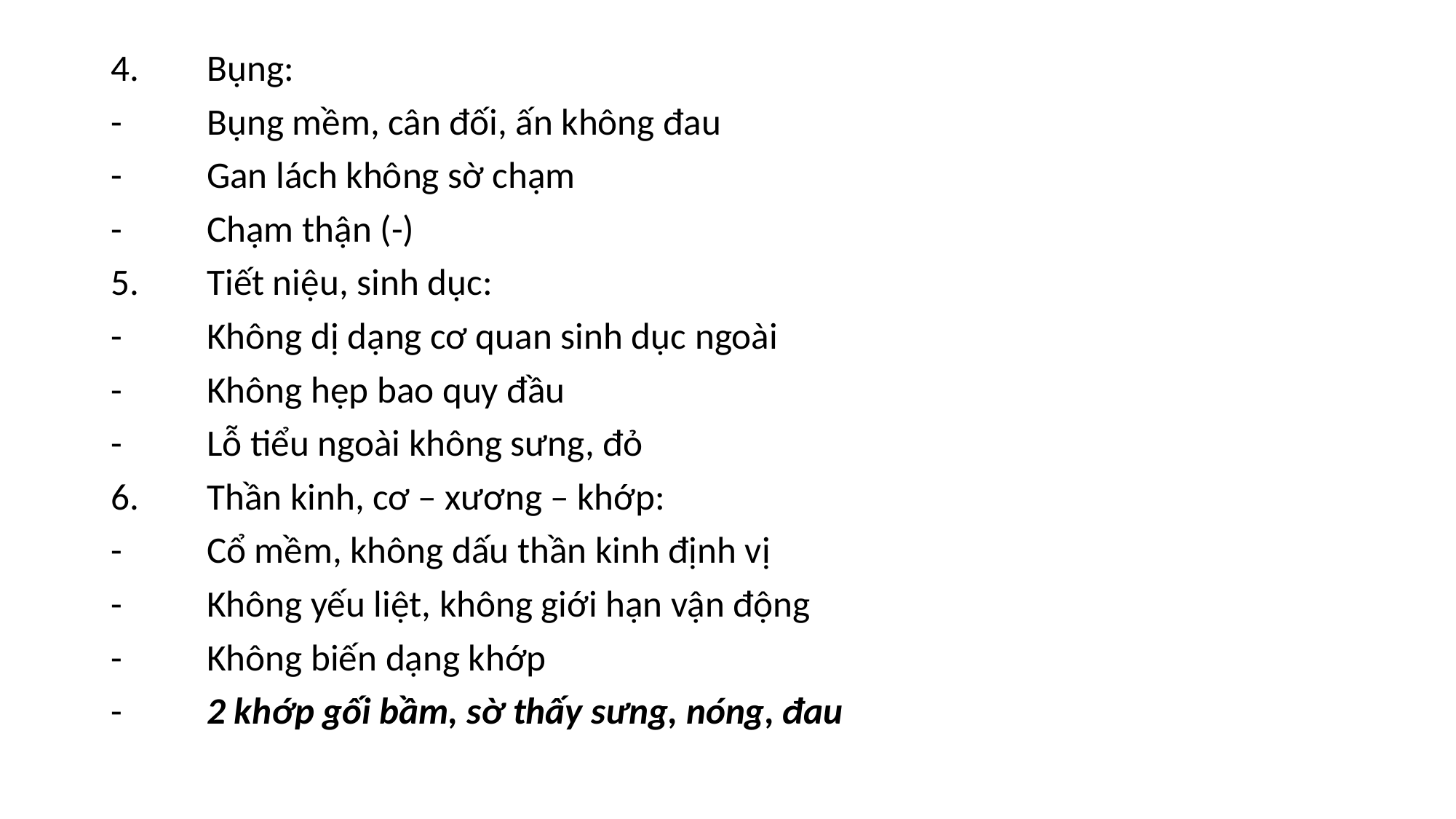

#
4.	Bụng:
-	Bụng mềm, cân đối, ấn không đau
-	Gan lách không sờ chạm
-	Chạm thận (-)
5.	Tiết niệu, sinh dục:
-	Không dị dạng cơ quan sinh dục ngoài
-	Không hẹp bao quy đầu
-	Lỗ tiểu ngoài không sưng, đỏ
6.	Thần kinh, cơ – xương – khớp:
-	Cổ mềm, không dấu thần kinh định vị
-	Không yếu liệt, không giới hạn vận động
-	Không biến dạng khớp
-	2 khớp gối bầm, sờ thấy sưng, nóng, đau